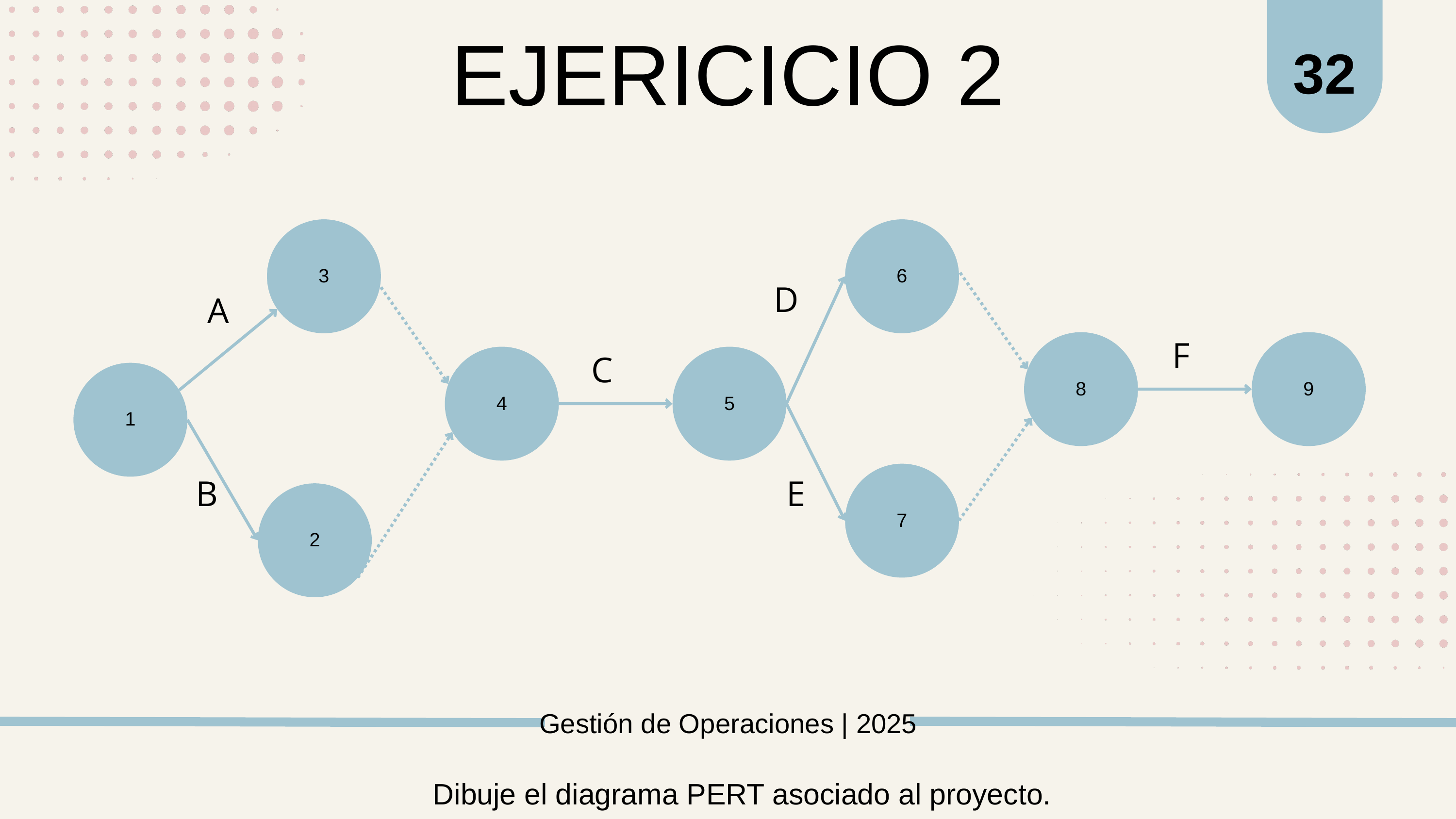

32

EJERICICIO 2

3

6
D

A

F

8

9
C

4

5

1

7
B
E

2
Gestión de Operaciones | 2025

Dibuje el diagrama PERT asociado al proyecto.